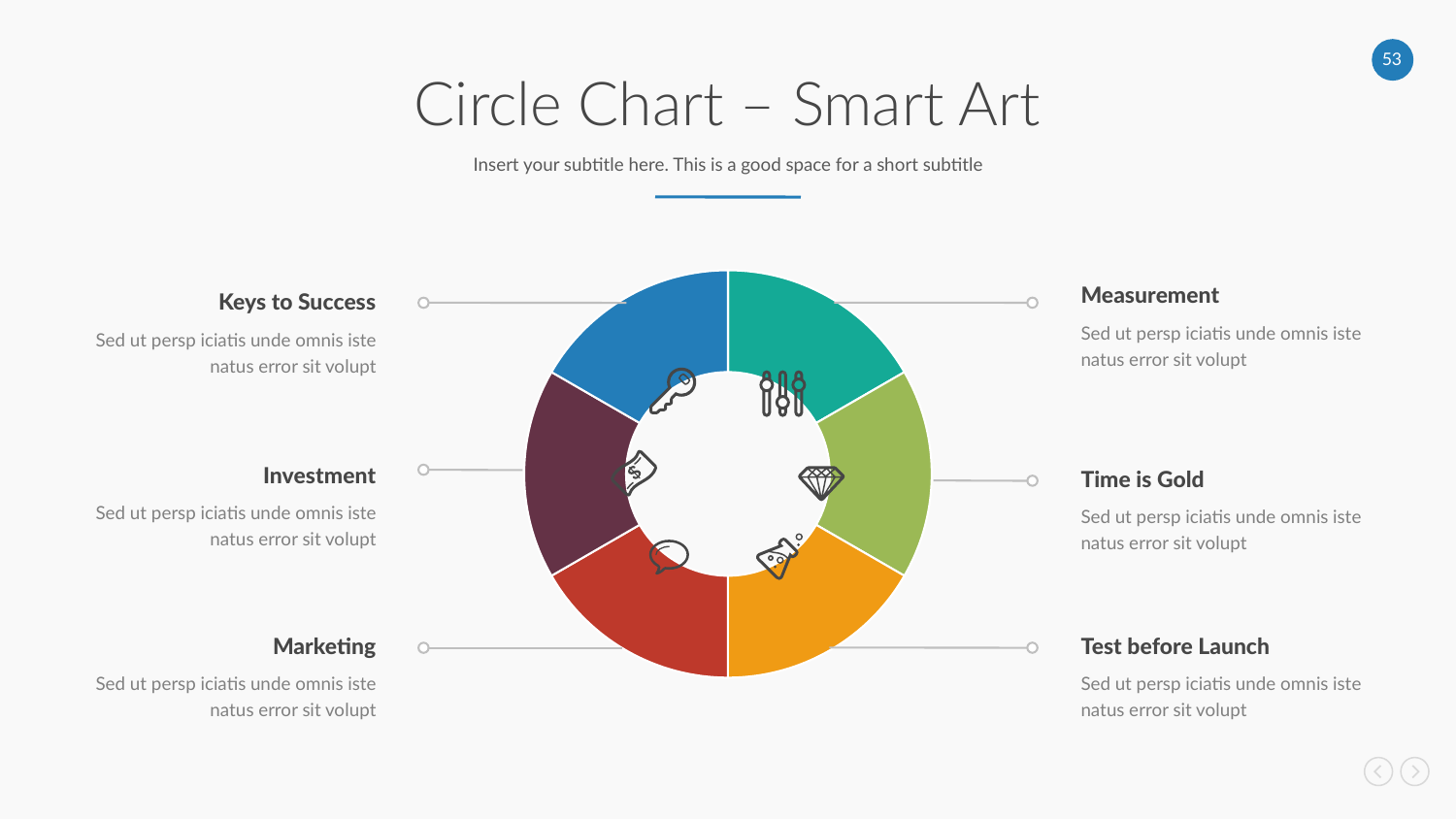

Circle Chart – Smart Art
Insert your subtitle here. This is a good space for a short subtitle

### Chart

| Category | Column1 |
|---|---|
| 1 | 0.1 |
| 2 | 0.1 |
| 3 | 0.1 |
| 4 | 0.1 |
| 5 | 0.1 |
| 6 | 0.1 |
Measurement
Sed ut persp iciatis unde omnis iste natus error sit volupt
Keys to Success
Sed ut persp iciatis unde omnis iste natus error sit volupt

Investment
Sed ut persp iciatis unde omnis iste natus error sit volupt

Time is Gold
Sed ut persp iciatis unde omnis iste natus error sit volupt

Marketing
Sed ut persp iciatis unde omnis iste natus error sit volupt
Test before Launch
Sed ut persp iciatis unde omnis iste natus error sit volupt